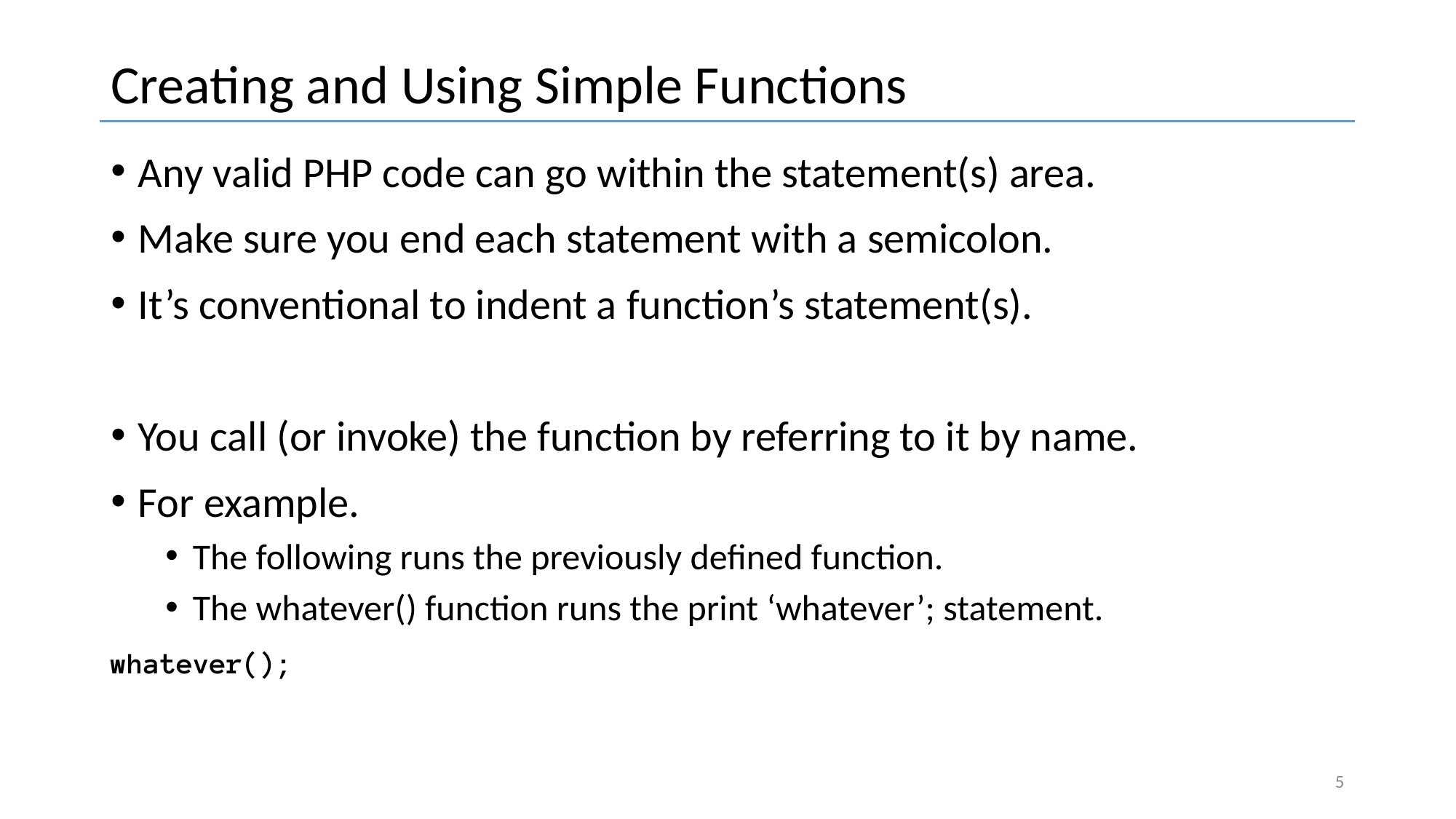

# Creating and Using Simple Functions
Any valid PHP code can go within the statement(s) area.
Make sure you end each statement with a semicolon.
It’s conventional to indent a function’s statement(s).

You call (or invoke) the function by referring to it by name.
For example.
The following runs the previously defined function.
The whatever() function runs the print ‘whatever’; statement.
whatever();
5